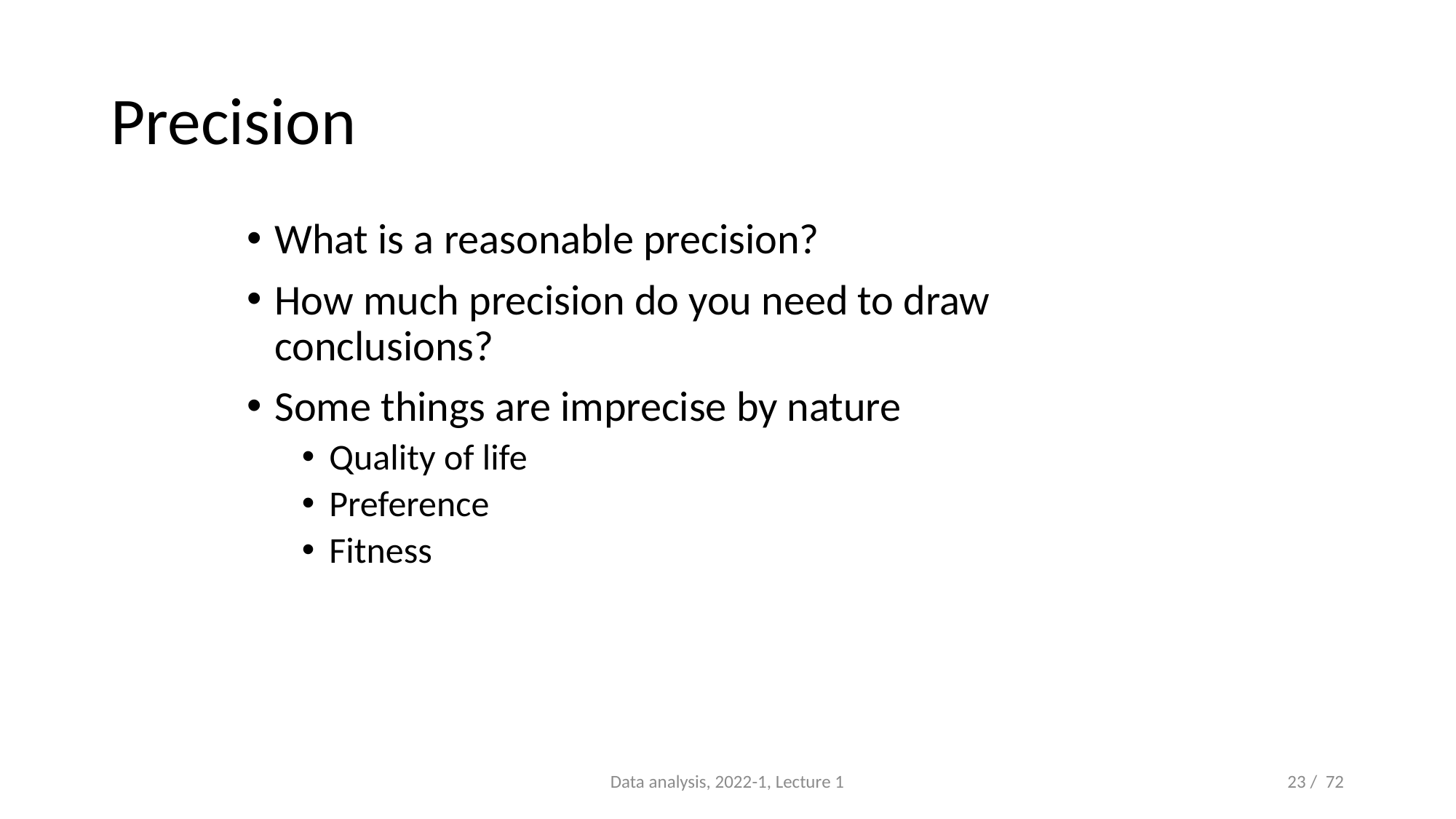

# Precision
What is a reasonable precision?
How much precision do you need to draw conclusions?
Some things are imprecise by nature
Quality of life
Preference
Fitness
Data analysis, 2022-1, Lecture 1
23 /  72